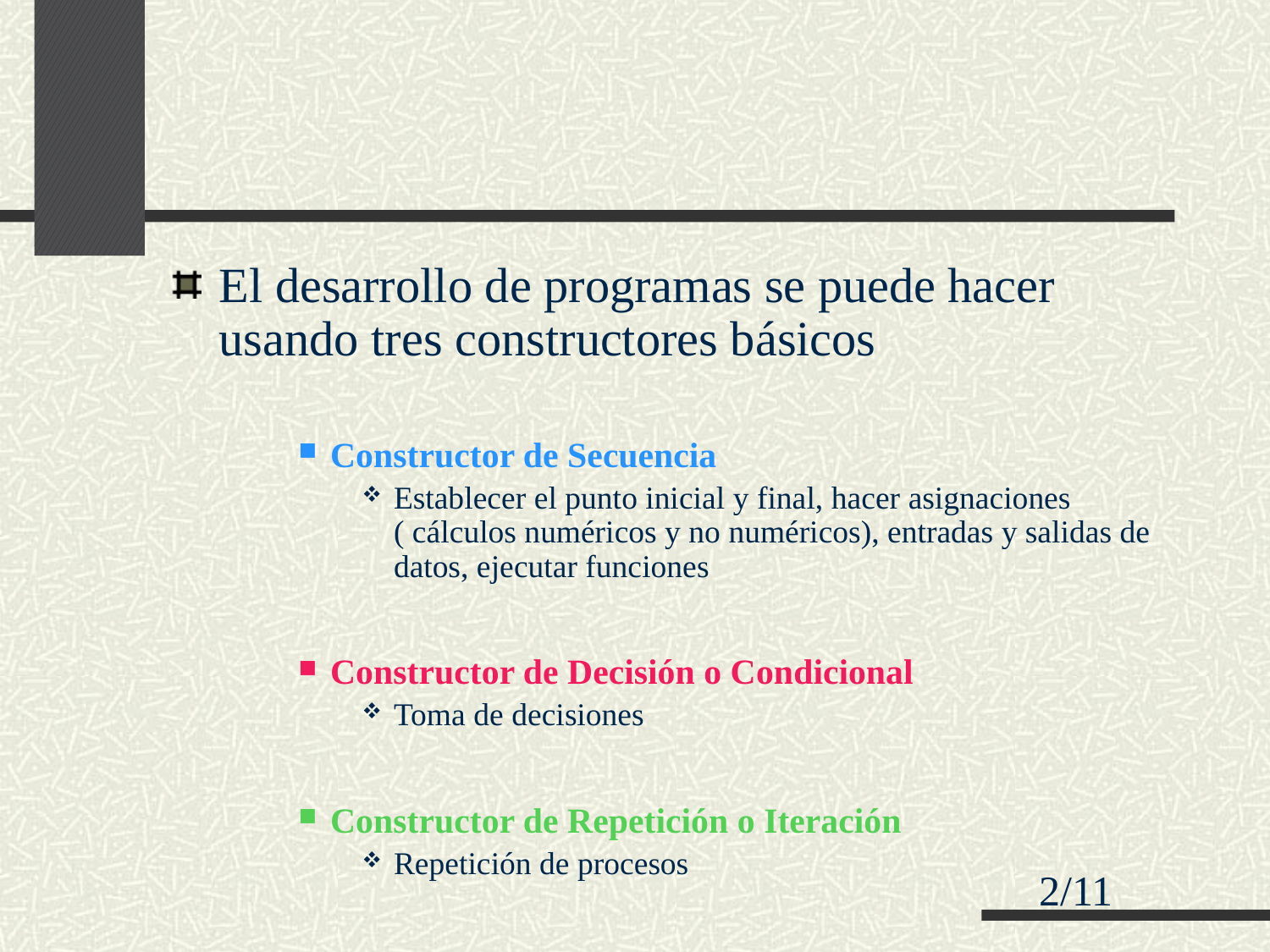

#
El desarrollo de programas se puede hacer usando tres constructores básicos

Constructor de Secuencia
Establecer el punto inicial y final, hacer asignaciones ( cálculos numéricos y no numéricos), entradas y salidas de datos, ejecutar funciones

Constructor de Decisión o Condicional
Toma de decisiones

Constructor de Repetición o Iteración
Repetición de procesos
2/11